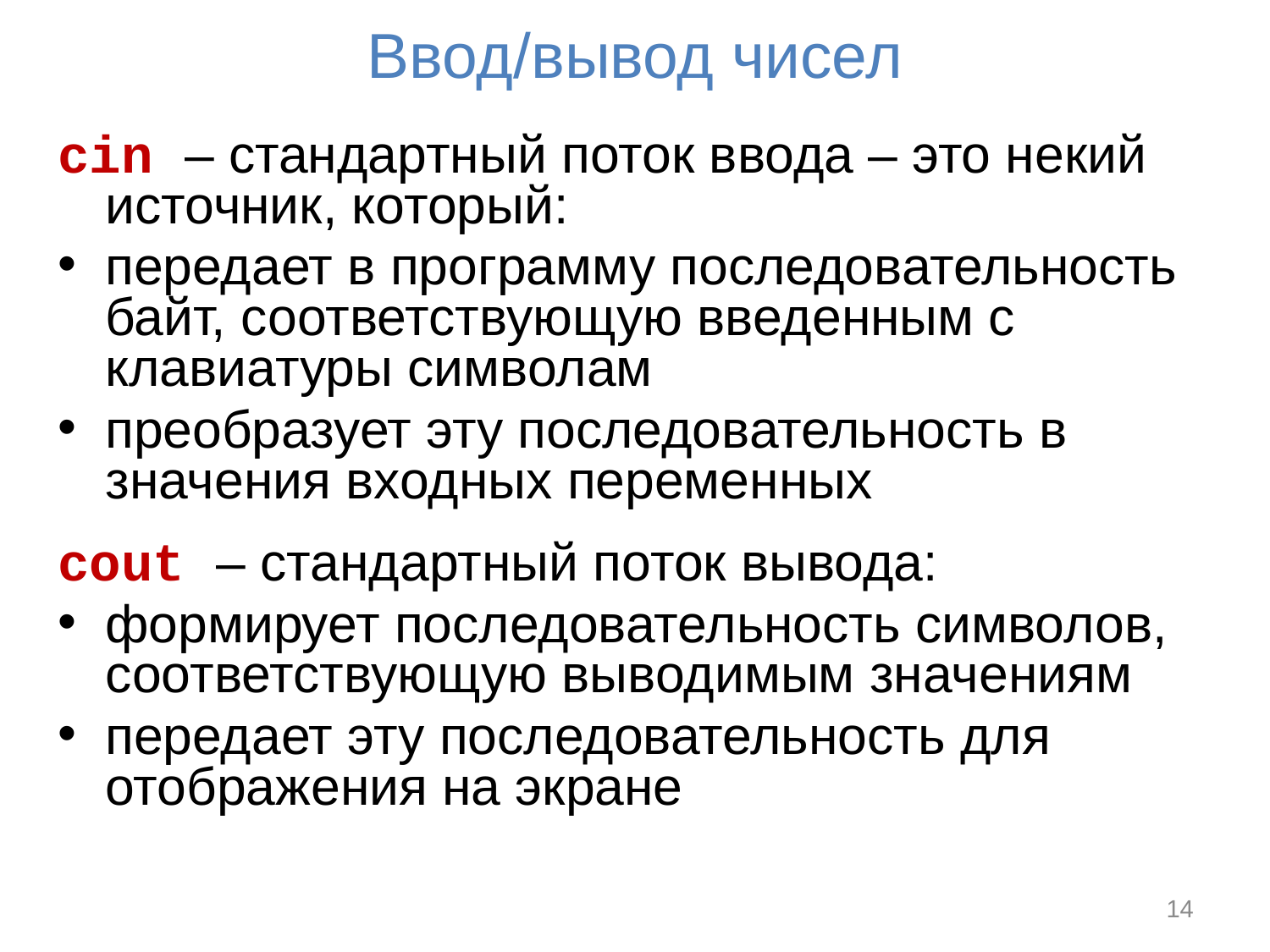

# Ввод/вывод чисел
сin – стандартный поток ввода – это некий источник, который:
передает в программу последовательность байт, соответствующую введенным с клавиатуры символам
преобразует эту последовательность в значения входных переменных
cout – стандартный поток вывода:
формирует последовательность символов, соответствующую выводимым значениям
передает эту последовательность для отображения на экране
14